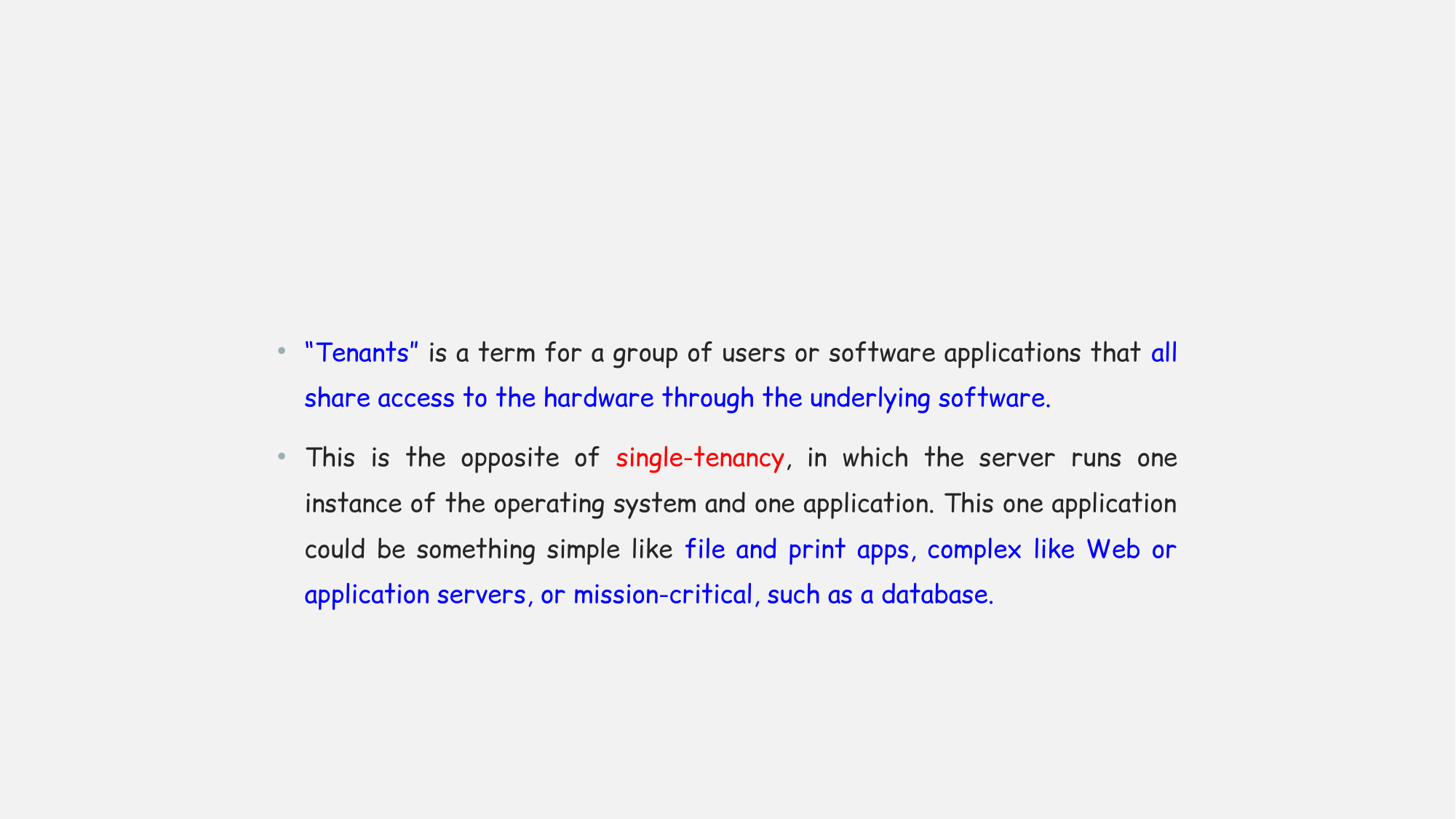

#
“Tenants” is a term for a group of users or software applications that all share access to the hardware through the underlying software.
This is the opposite of single-tenancy, in which the server runs one instance of the operating system and one application. This one application could be something simple like file and print apps, complex like Web or application servers, or mission-critical, such as a database.